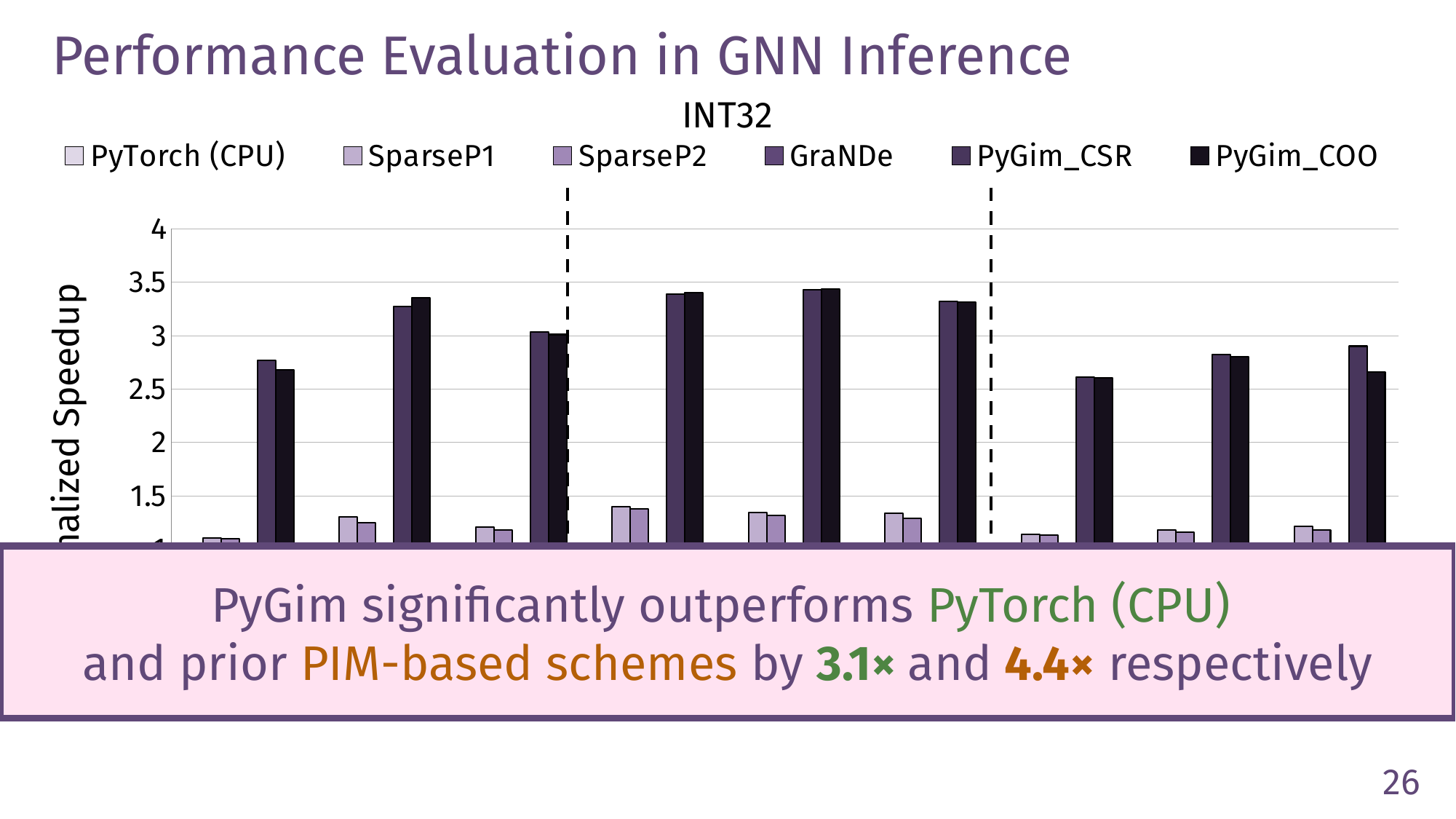

Performance Evaluation in GNN Inference

### Chart: INT32

| Category | PyTorch (CPU) | SparseP1 | SparseP2 | GraNDe | PyGim_CSR | PyGim_COO |
|---|---|---|---|---|---|---|
| GIN | 1.0 | 1.10400108 | 1.09865931 | 0.47434344 | 2.76665157 | 2.67760881 |
| GCN | 1.0 | 1.305137 | 1.25224351 | 0.53453396 | 3.27560565 | 3.35505392 |
| SAGE | 1.0 | 1.21038989 | 1.18222445 | 0.50796802 | 3.0323898 | 3.01075567 |
| GIN | 1.0 | 1.39982959 | 1.38043087 | 0.56131679 | 3.38923098 | 3.40150957 |
| GCN | 1.0 | 1.34697639 | 1.31900838 | 0.51479054 | 3.43080632 | 3.43927491 |
| SAGE | 1.0 | 1.34100157 | 1.28940465 | 0.5228661 | 3.32251938 | 3.31072674 |
| GIN | 1.0 | 1.14296172 | 1.13530515 | 0.40930663 | 2.61235673 | 2.60374797 |
| GCN | 1.0 | 1.18358223 | 1.16197774 | 0.40619811 | 2.82152889 | 2.80164165 |
| SAGE | 1.0 | 1.21704152 | 1.18451014 | 0.42852143 | 2.90162968 | 2.65838611 |
ogbn-proteins
reddit
amazonProducts
PyGim significantly outperforms PyTorch (CPU)
and prior PIM-based schemes by 3.1× and 4.4× respectively
26